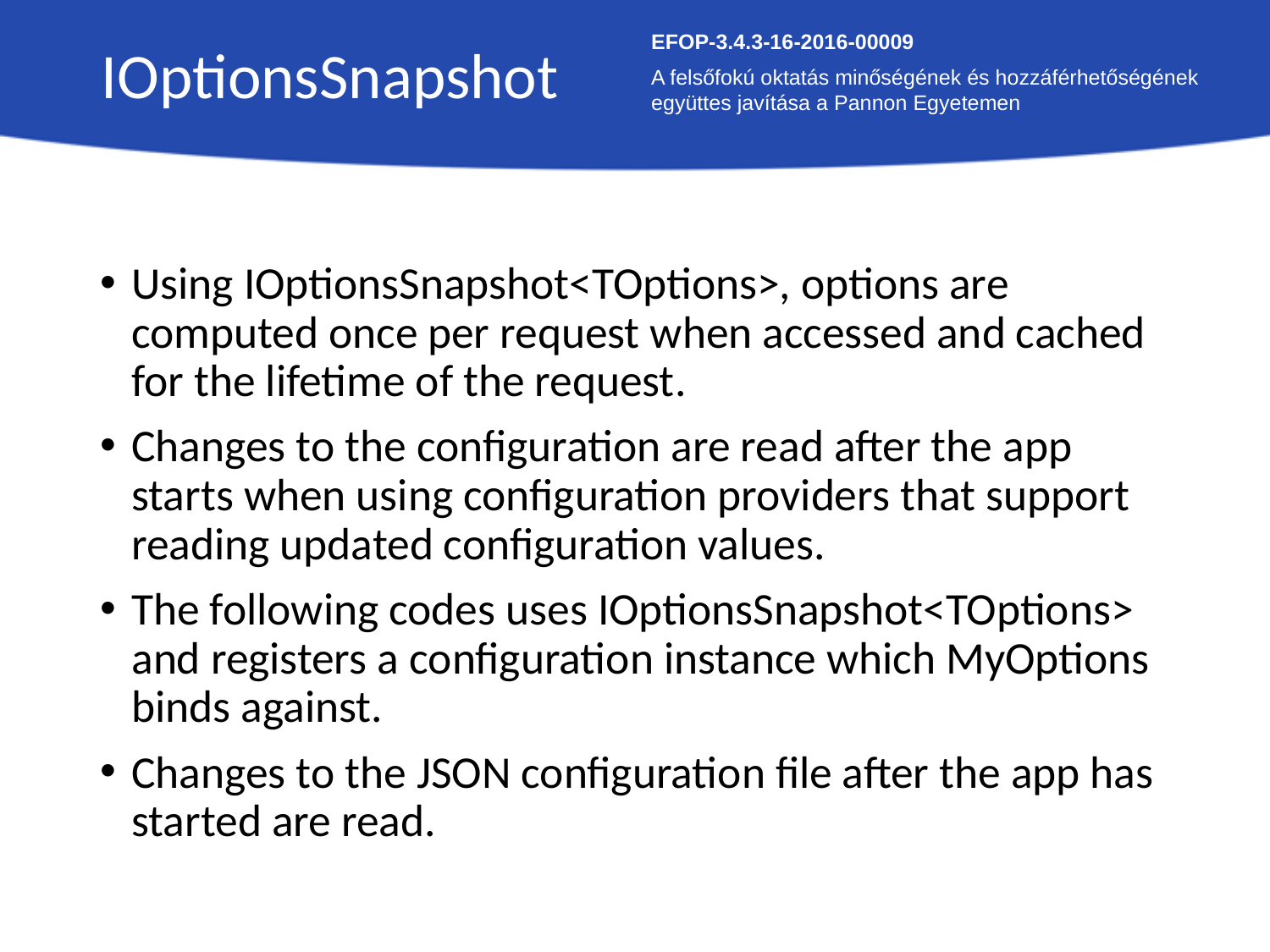

IOptionsSnapshot
EFOP-3.4.3-16-2016-00009
A felsőfokú oktatás minőségének és hozzáférhetőségének együttes javítása a Pannon Egyetemen
Using IOptionsSnapshot<TOptions>, options are computed once per request when accessed and cached for the lifetime of the request.
Changes to the configuration are read after the app starts when using configuration providers that support reading updated configuration values.
The following codes uses IOptionsSnapshot<TOptions> and registers a configuration instance which MyOptions binds against.
Changes to the JSON configuration file after the app has started are read.